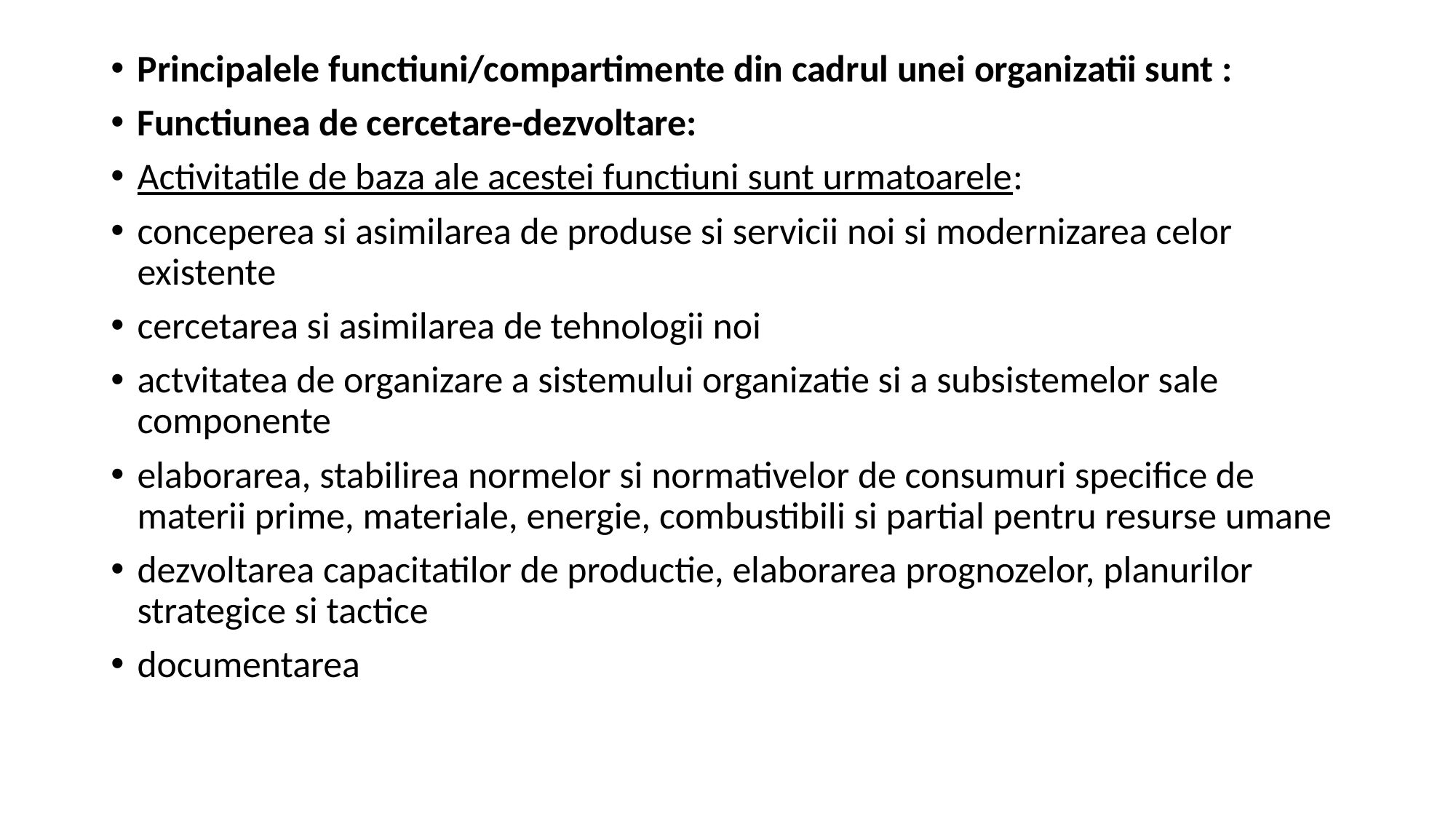

#
Principalele functiuni/compartimente din cadrul unei organizatii sunt :
Functiunea de cercetare-dezvoltare:
Activitatile de baza ale acestei functiuni sunt urmatoarele:
conceperea si asimilarea de produse si servicii noi si modernizarea celor existente
cercetarea si asimilarea de tehnologii noi
actvitatea de organizare a sistemului organizatie si a subsistemelor sale componente
elaborarea, stabilirea normelor si normativelor de consumuri specifice de materii prime, materiale, energie, combustibili si partial pentru resurse umane
dezvoltarea capacitatilor de productie, elaborarea prognozelor, planurilor strategice si tactice
documentarea